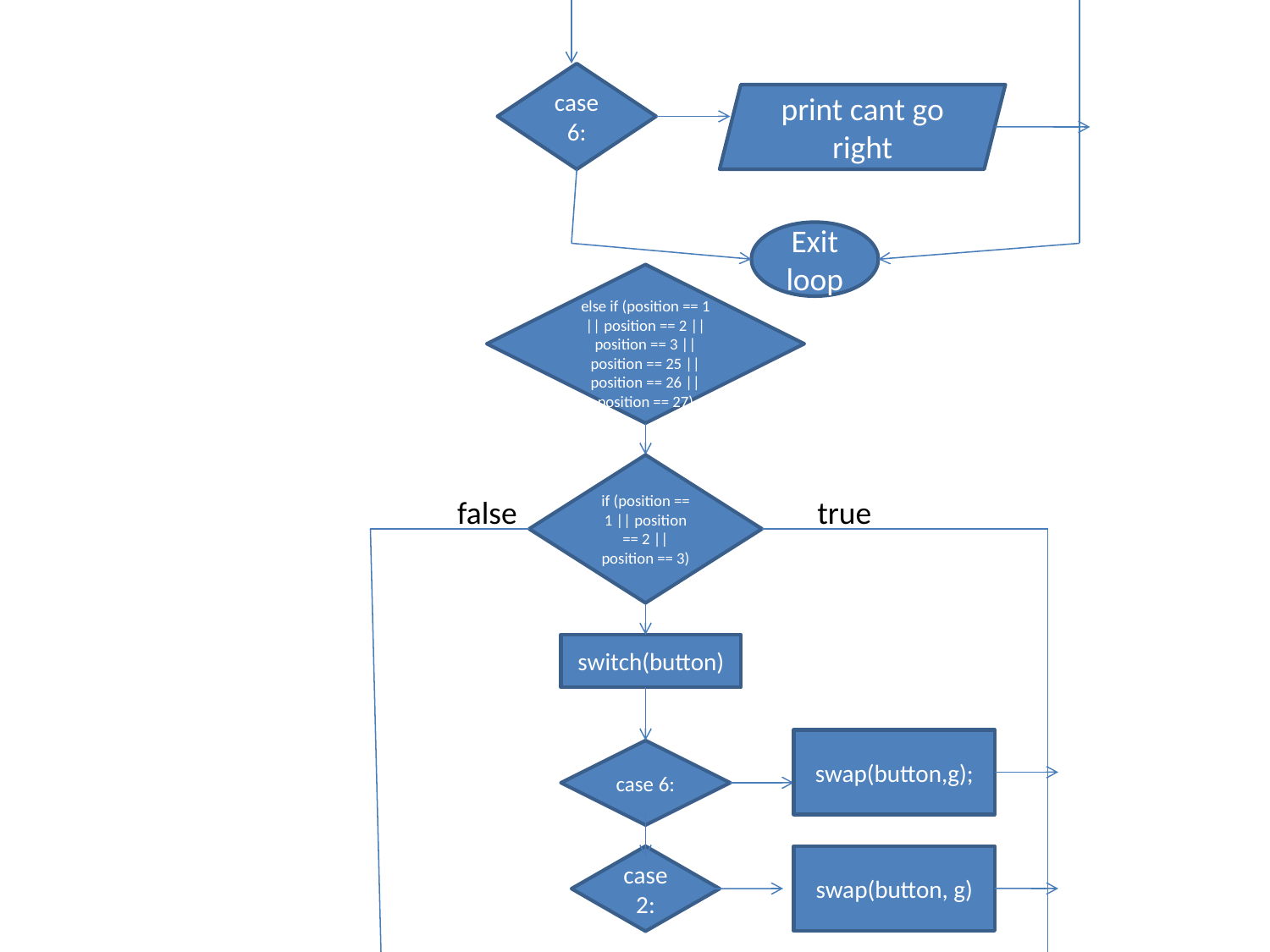

case 6:
print cant go right
Exit loop

else if (position == 1 || position == 2 || position == 3 || position == 25 || position == 26 || position == 27)
if (position == 1 || position == 2 || position == 3)
false
true
switch(button)
swap(button,g);
case 6:
case 2:
swap(button, g)